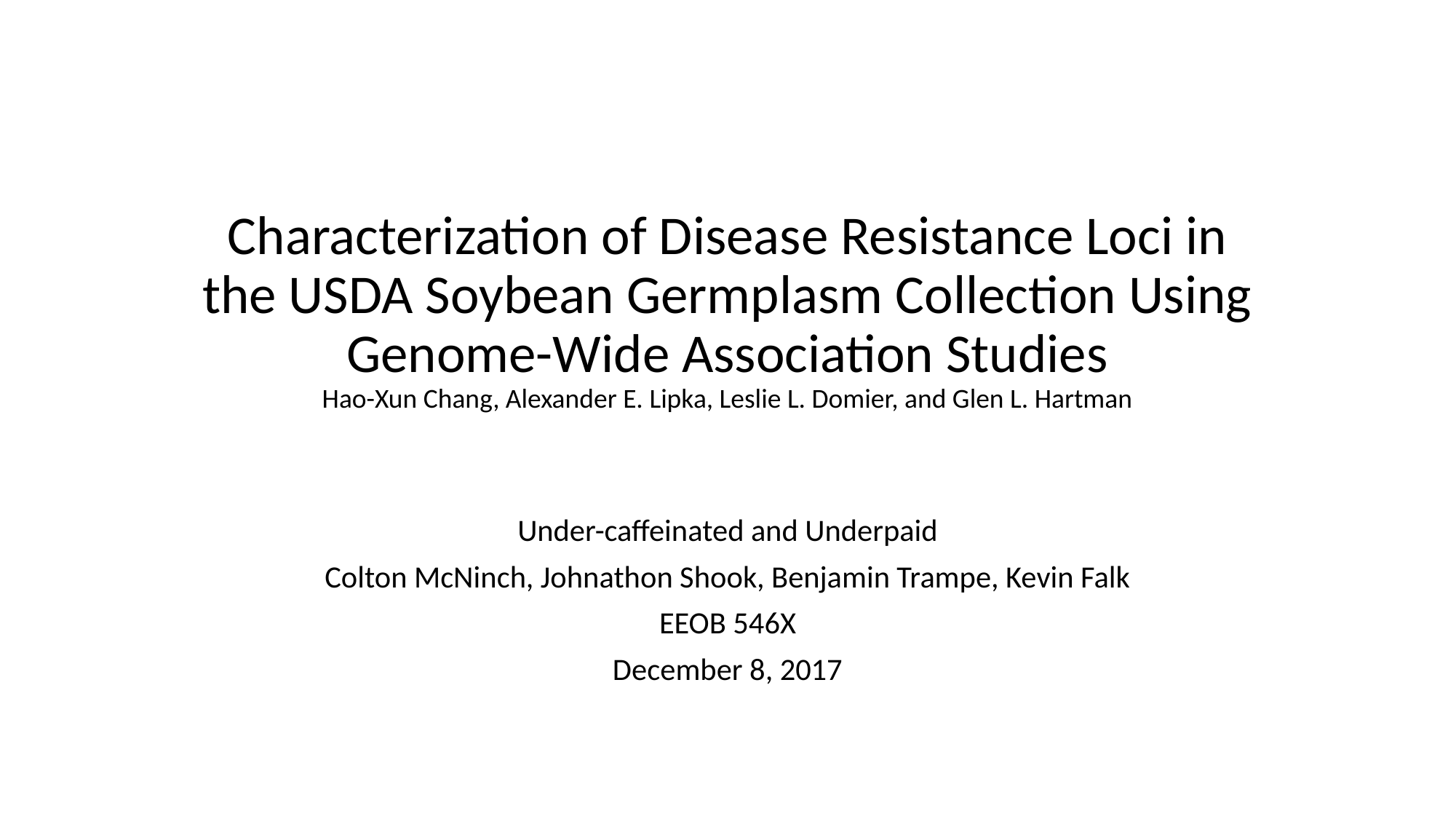

# Characterization of Disease Resistance Loci in the USDA Soybean Germplasm Collection Using Genome-Wide Association Studies Hao-Xun Chang, Alexander E. Lipka, Leslie L. Domier, and Glen L. Hartman
Under-caffeinated and Underpaid
Colton McNinch, Johnathon Shook, Benjamin Trampe, Kevin Falk
EEOB 546X
December 8, 2017